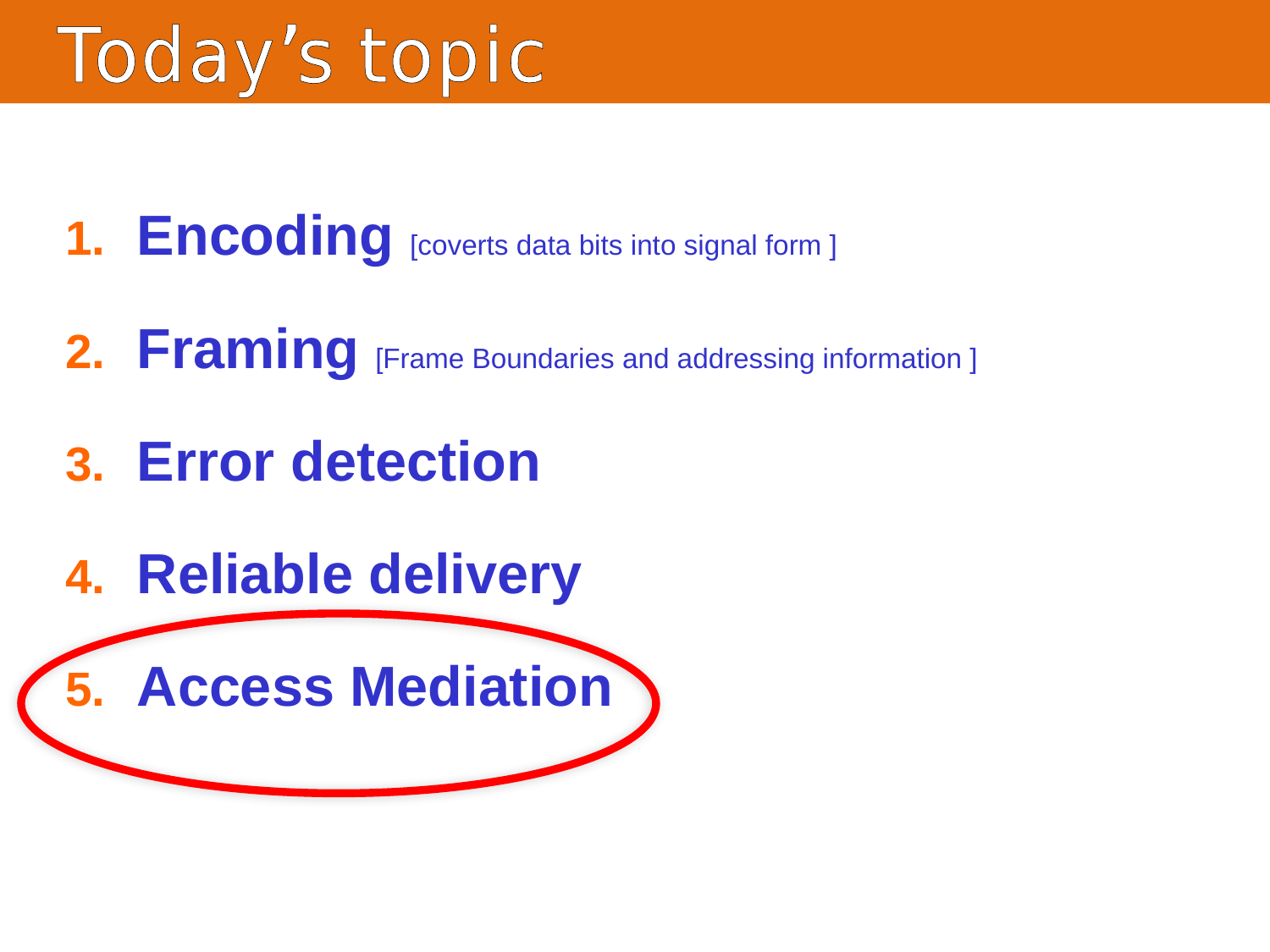

Today’s topic
Encoding [coverts data bits into signal form ]
Framing [Frame Boundaries and addressing information ]
Error detection
Reliable delivery
Access Mediation